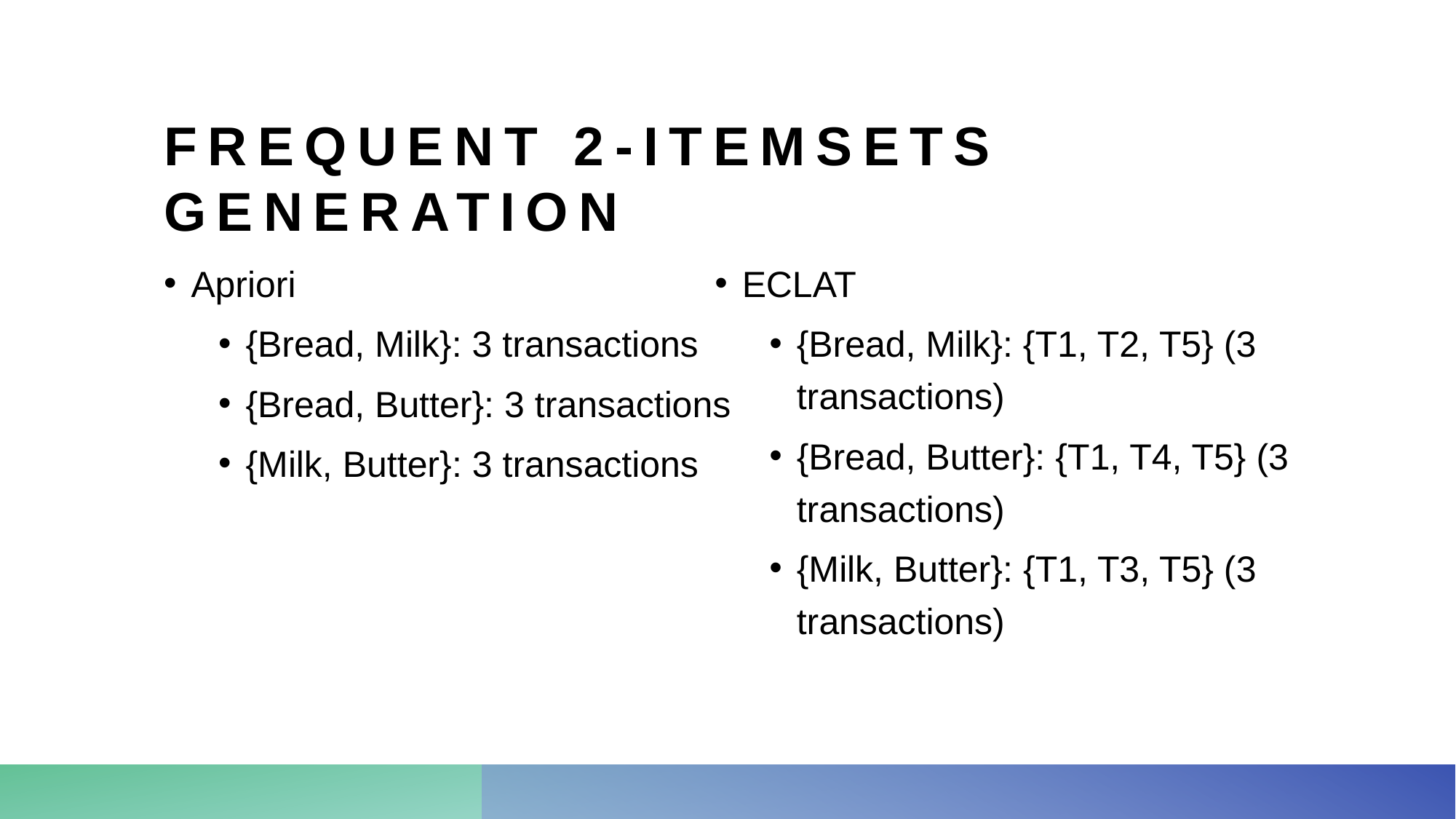

# Frequent 2-Itemsets Generation
Apriori
{Bread, Milk}: 3 transactions
{Bread, Butter}: 3 transactions
{Milk, Butter}: 3 transactions
ECLAT
{Bread, Milk}: {T1, T2, T5} (3 transactions)
{Bread, Butter}: {T1, T4, T5} (3 transactions)
{Milk, Butter}: {T1, T3, T5} (3 transactions)